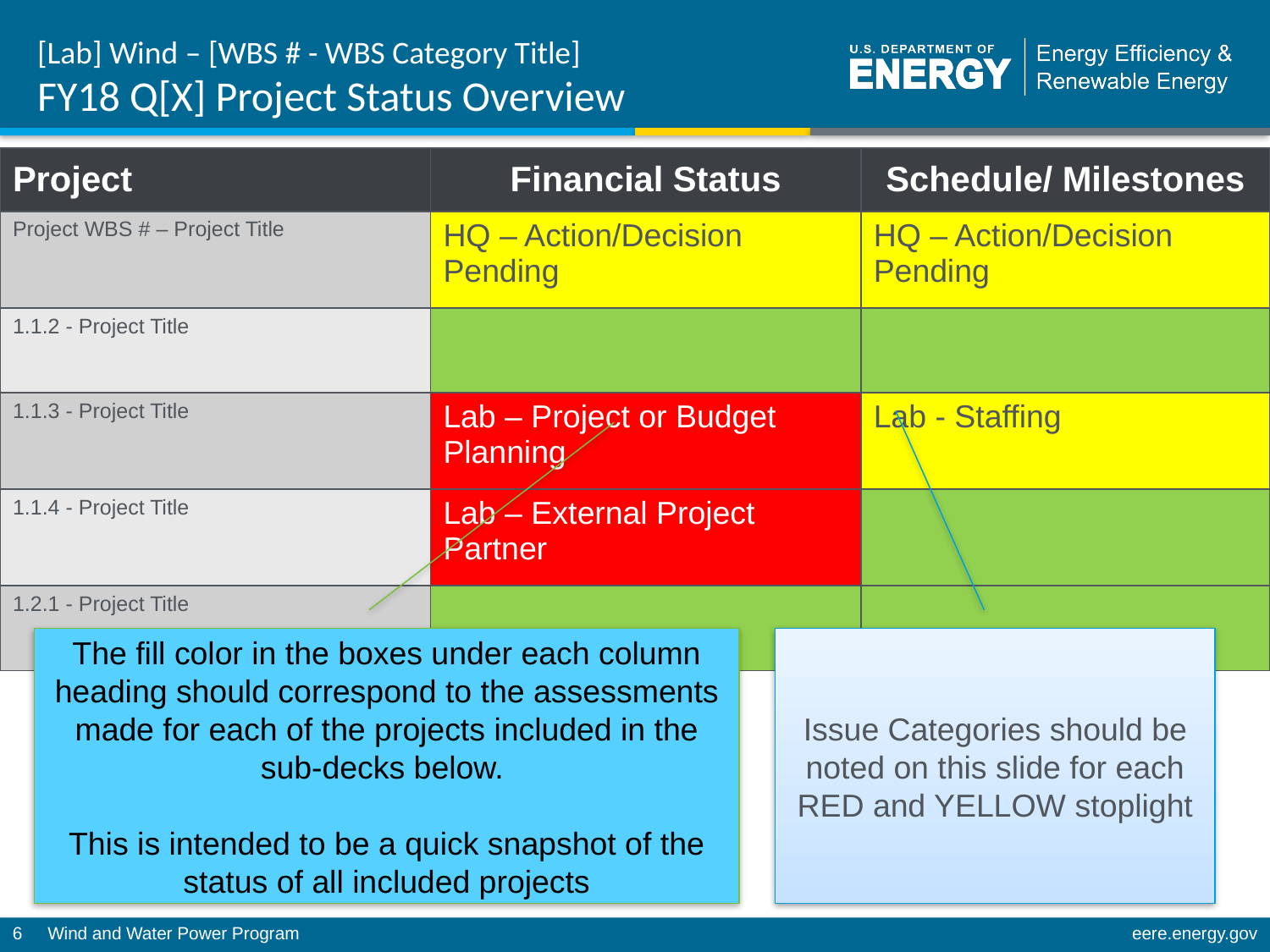

# [Lab] Wind – [WBS # - WBS Category Title] FY18 Q[X] Project Status Overview
| Project | Financial Status | Schedule/ Milestones |
| --- | --- | --- |
| Project WBS # – Project Title | HQ – Action/Decision Pending | HQ – Action/Decision Pending |
| 1.1.2 - Project Title |  |  |
| 1.1.3 - Project Title | Lab – Project or Budget Planning | Lab - Staffing |
| 1.1.4 - Project Title | Lab – External Project Partner |  |
| 1.2.1 - Project Title |  |  |
The fill color in the boxes under each column heading should correspond to the assessments made for each of the projects included in the sub-decks below.

This is intended to be a quick snapshot of the status of all included projects
Issue Categories should be noted on this slide for each RED and YELLOW stoplight